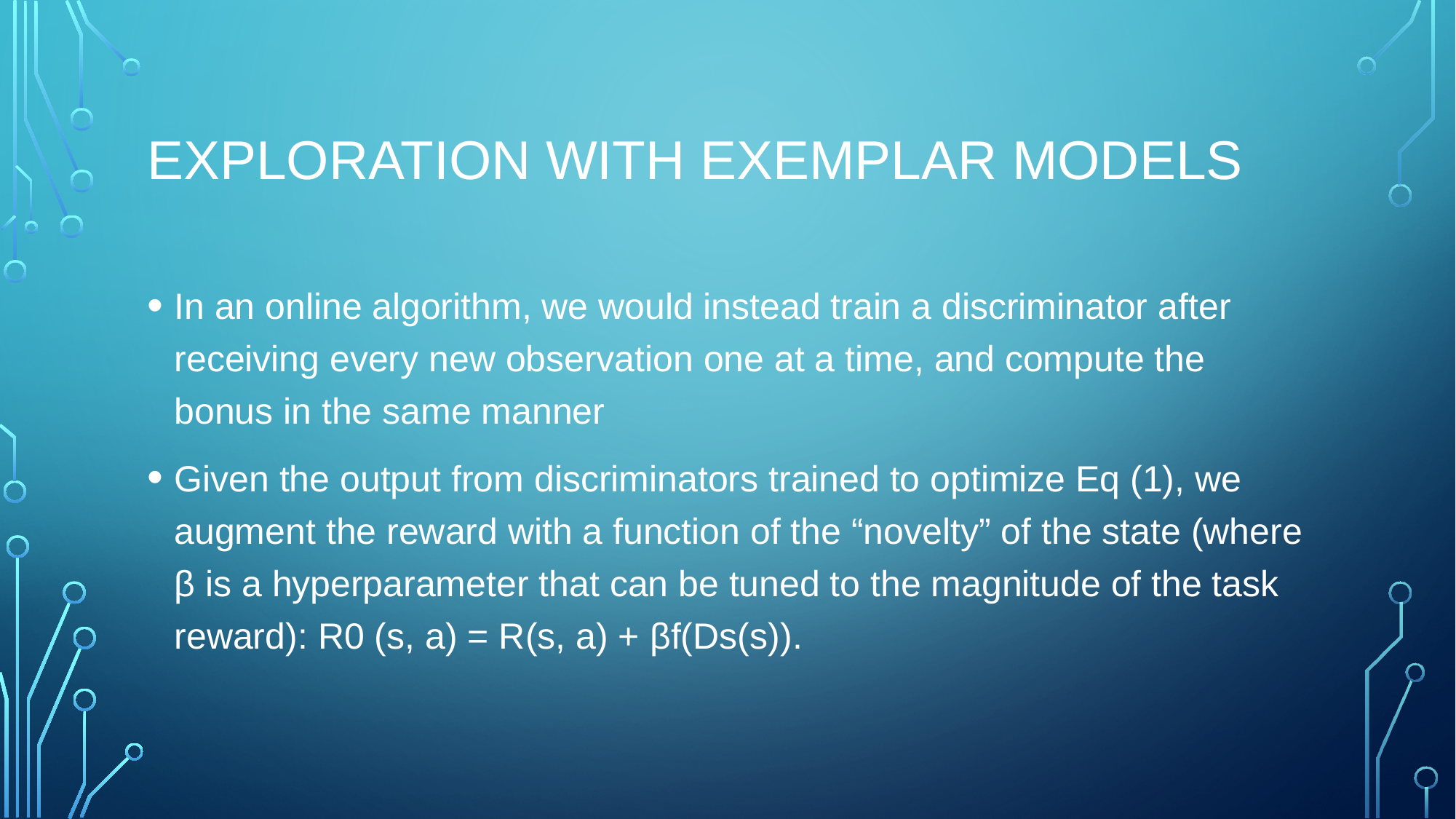

# Exploration with Exemplar Models
In an online algorithm, we would instead train a discriminator after receiving every new observation one at a time, and compute the bonus in the same manner
Given the output from discriminators trained to optimize Eq (1), we augment the reward with a function of the “novelty” of the state (where β is a hyperparameter that can be tuned to the magnitude of the task reward): R0 (s, a) = R(s, a) + βf(Ds(s)).